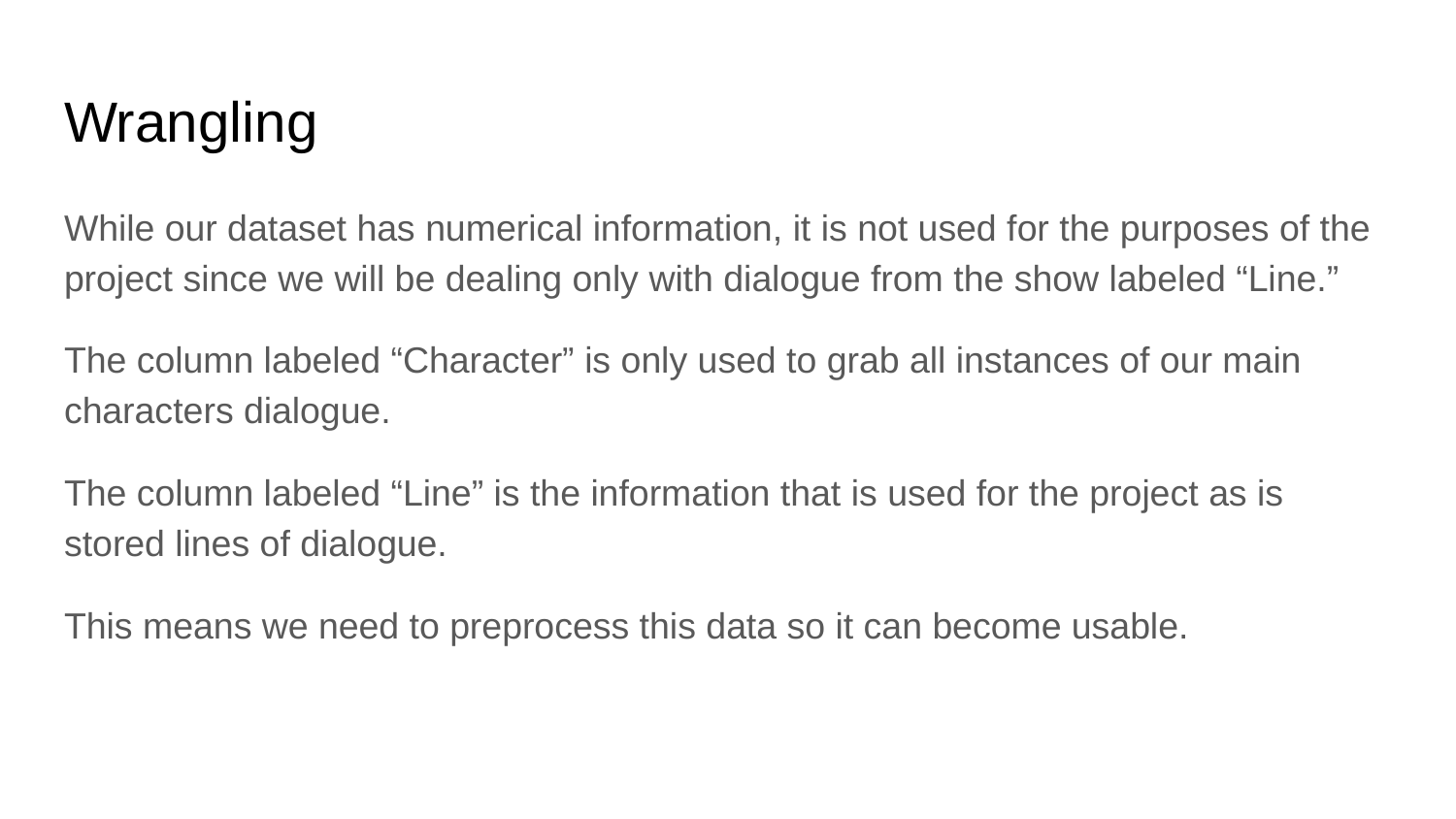

# Wrangling
While our dataset has numerical information, it is not used for the purposes of the project since we will be dealing only with dialogue from the show labeled “Line.”
The column labeled “Character” is only used to grab all instances of our main characters dialogue.
The column labeled “Line” is the information that is used for the project as is stored lines of dialogue.
This means we need to preprocess this data so it can become usable.